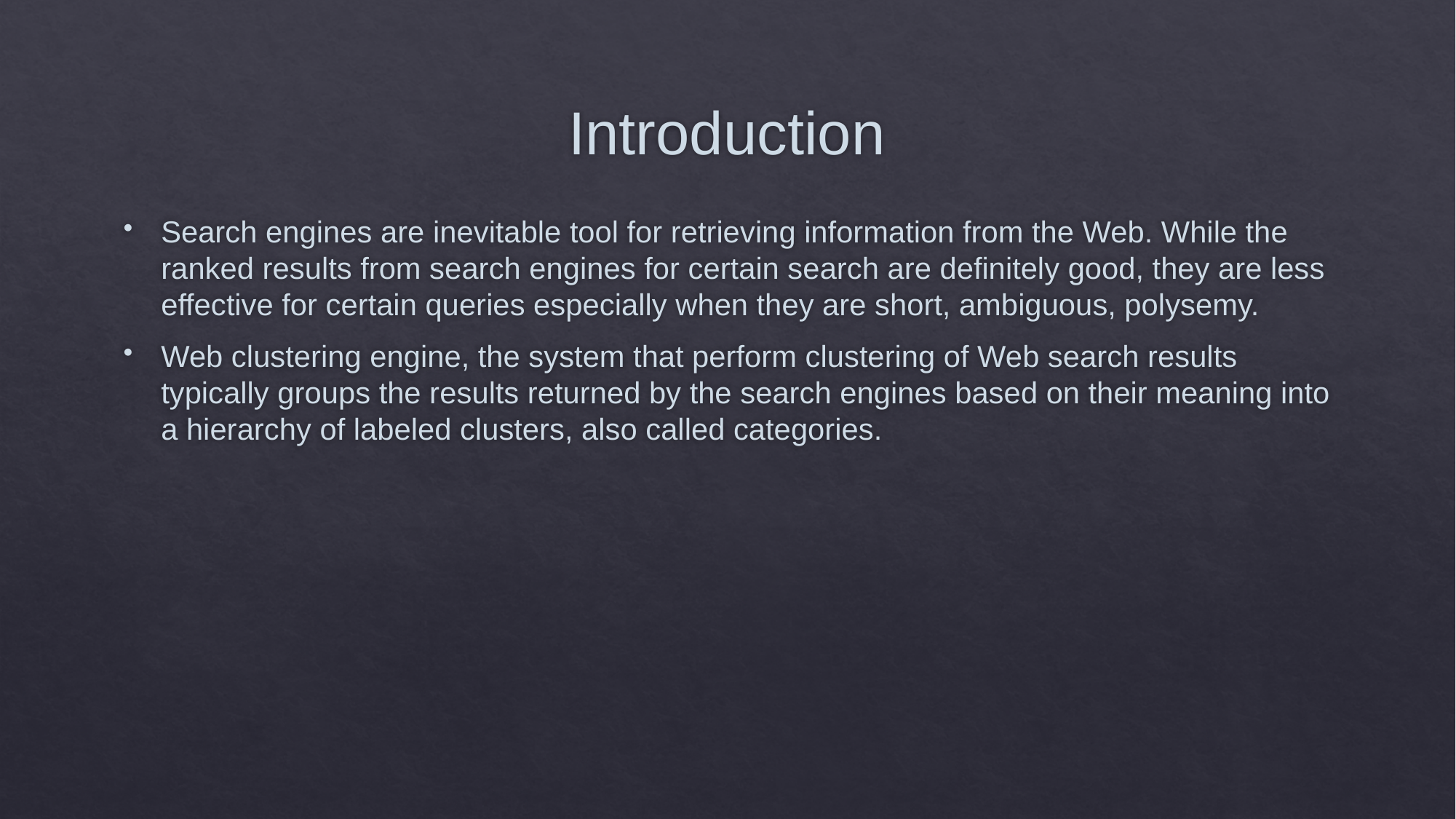

# Introduction
Search engines are inevitable tool for retrieving information from the Web. While the ranked results from search engines for certain search are definitely good, they are less effective for certain queries especially when they are short, ambiguous, polysemy.
Web clustering engine, the system that perform clustering of Web search results typically groups the results returned by the search engines based on their meaning into a hierarchy of labeled clusters, also called categories.